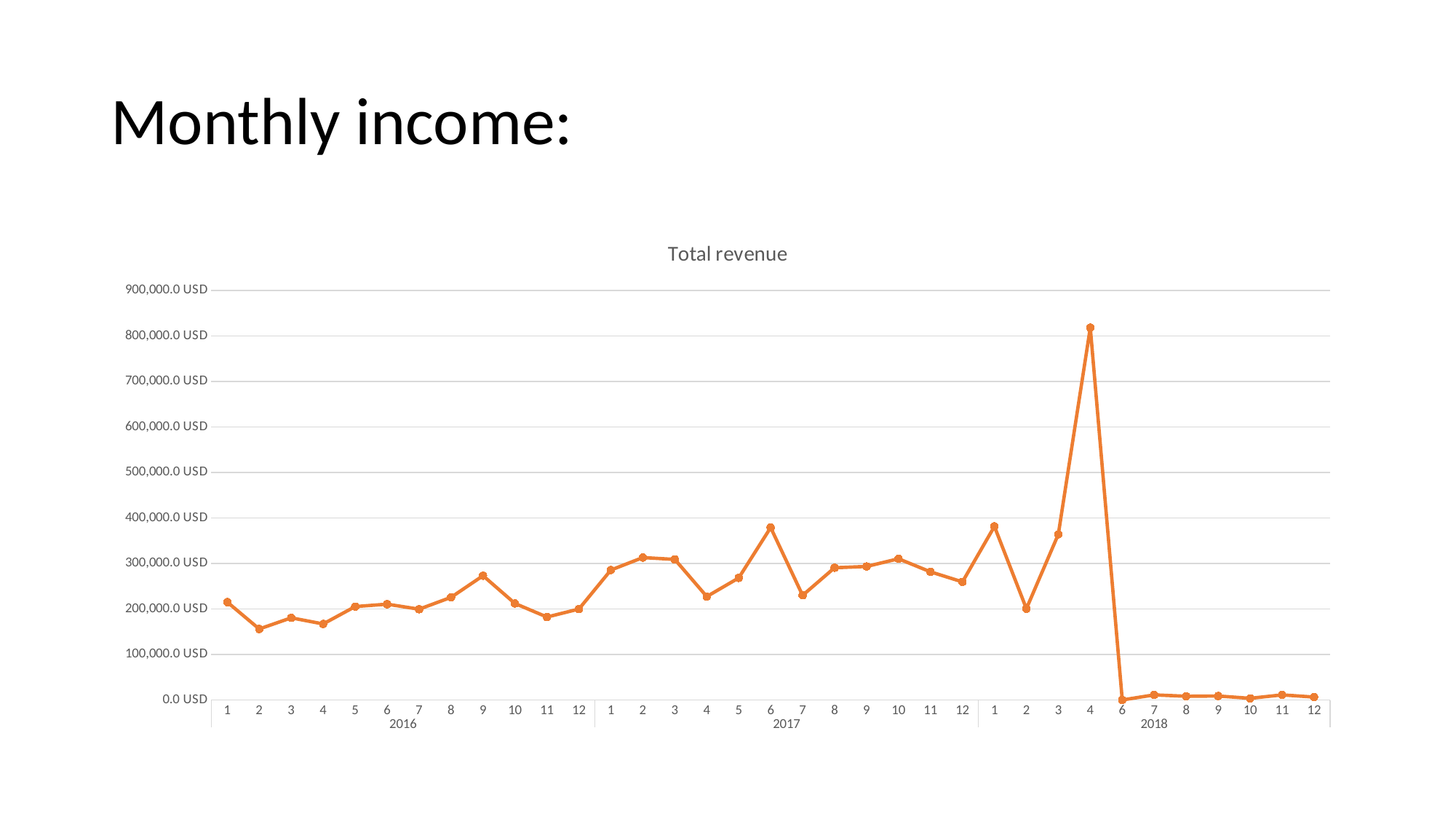

# Monthly income:

### Chart: Total revenue

| Category |  |
|---|---|
| 1 | 215146.41 |
| 2 | 156112.28 |
| 3 | 180600.26 |
| 4 | 167144.01 |
| 5 | 205269.96 |
| 6 | 210562.08 |
| 7 | 199556.79 |
| 8 | 225657.3 |
| 9 | 273091.5 |
| 10 | 212078.02 |
| 11 | 182329.36 |
| 12 | 199829.92 |
| 1 | 285616.47 |
| 2 | 312923.71 |
| 3 | 308911.89 |
| 4 | 227290.91 |
| 5 | 268233.22 |
| 6 | 378865.63 |
| 7 | 229995.38 |
| 8 | 290553.37 |
| 9 | 293405.26 |
| 10 | 310328.25 |
| 11 | 281577.88 |
| 12 | 259505.94 |
| 1 | 381430.1 |
| 2 | 200658.06 |
| 3 | 363990.95 |
| 4 | 817921.86 |
| 6 | 188.99 |
| 7 | 11337.9 |
| 8 | 8377.81 |
| 9 | 8963.96 |
| 10 | 3781.13 |
| 11 | 11362.01 |
| 12 | 6516.97 |